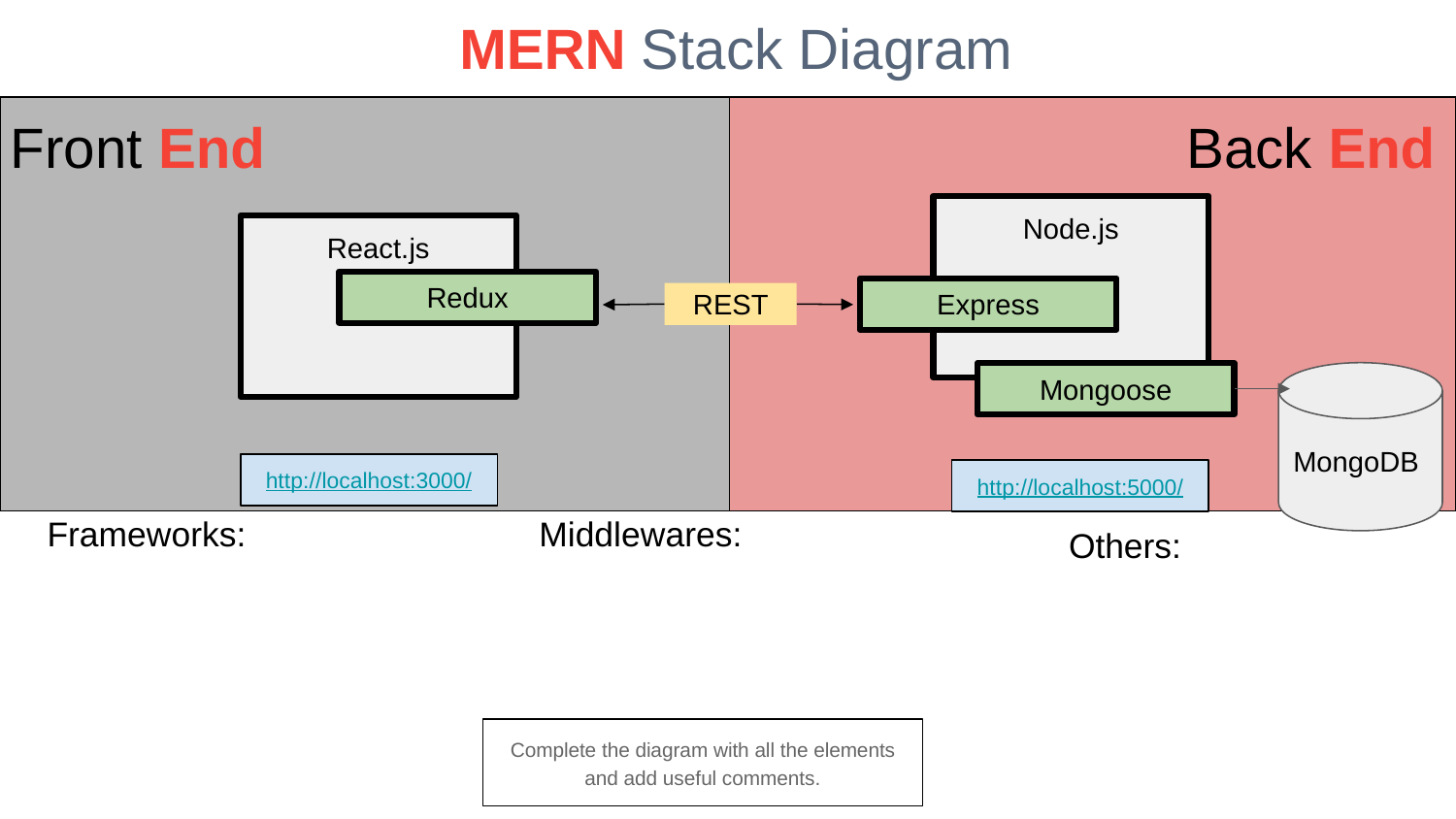

MERN Stack Diagram

Front End

Back End
Node.js
React.js
Redux
Express
REST
MongoDB
Mongoose
http://localhost:3000/
http://localhost:5000/
Frameworks:
Middlewares:
Others:
Complete the diagram with all the elements and add useful comments.